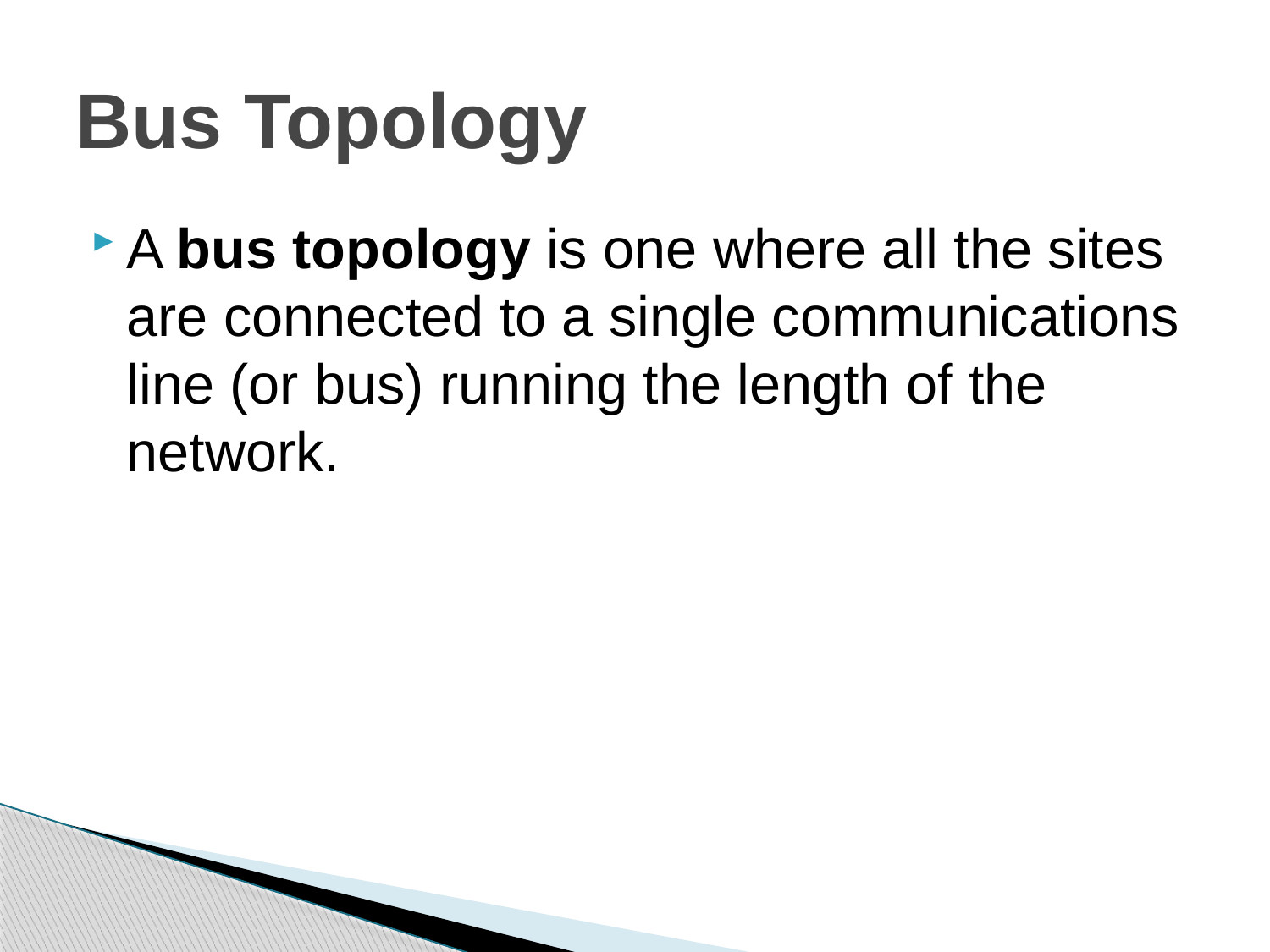

# Bus Topology
A bus topology is one where all the sites are connected to a single communications line (or bus) running the length of the network.